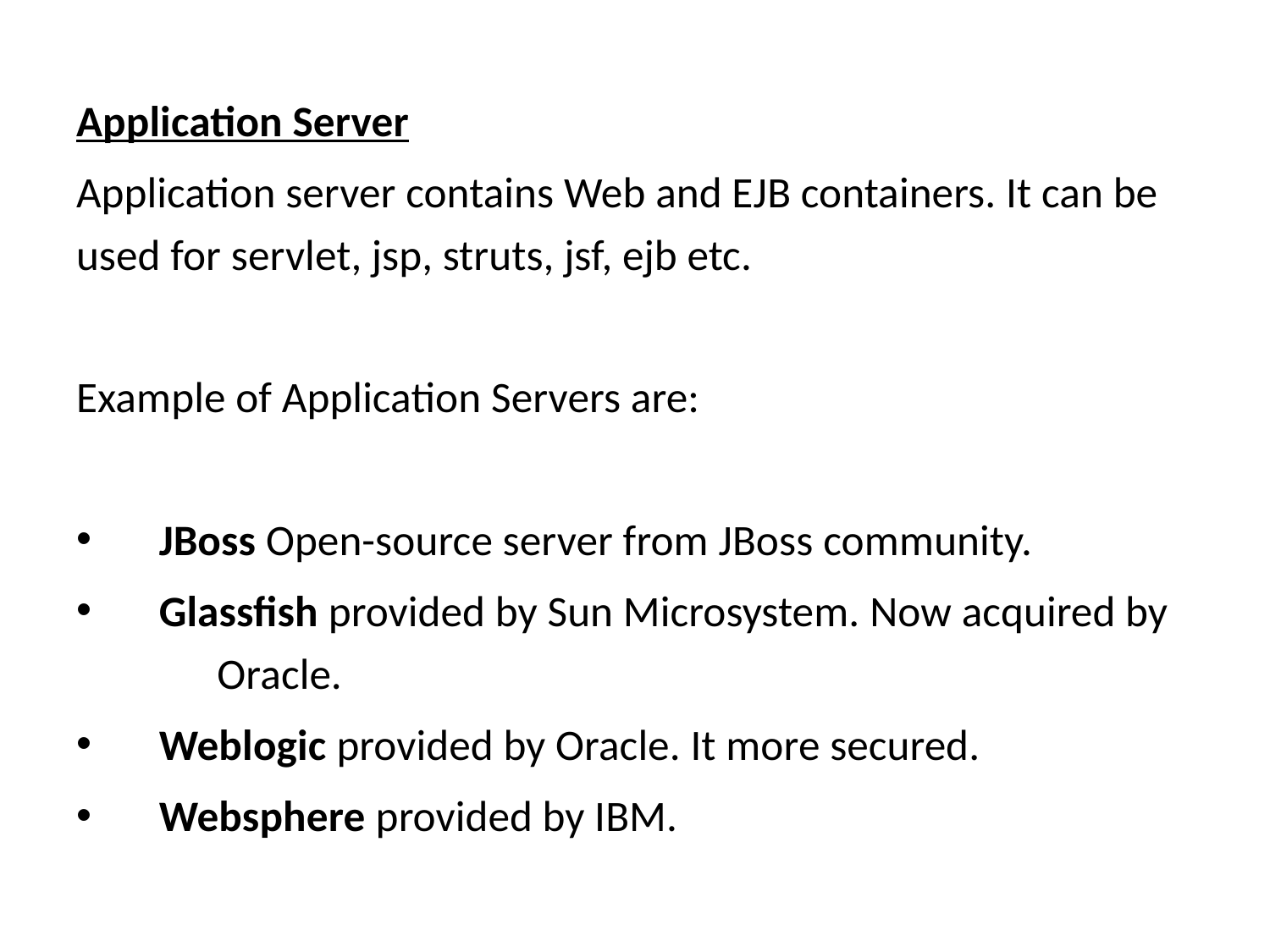

Application Server
Application server contains Web and EJB containers. It can be used for servlet, jsp, struts, jsf, ejb etc.

Example of Application Servers are:

    JBoss Open-source server from JBoss community.
    Glassfish provided by Sun Microsystem. Now acquired by     	Oracle.
    Weblogic provided by Oracle. It more secured.
    Websphere provided by IBM.